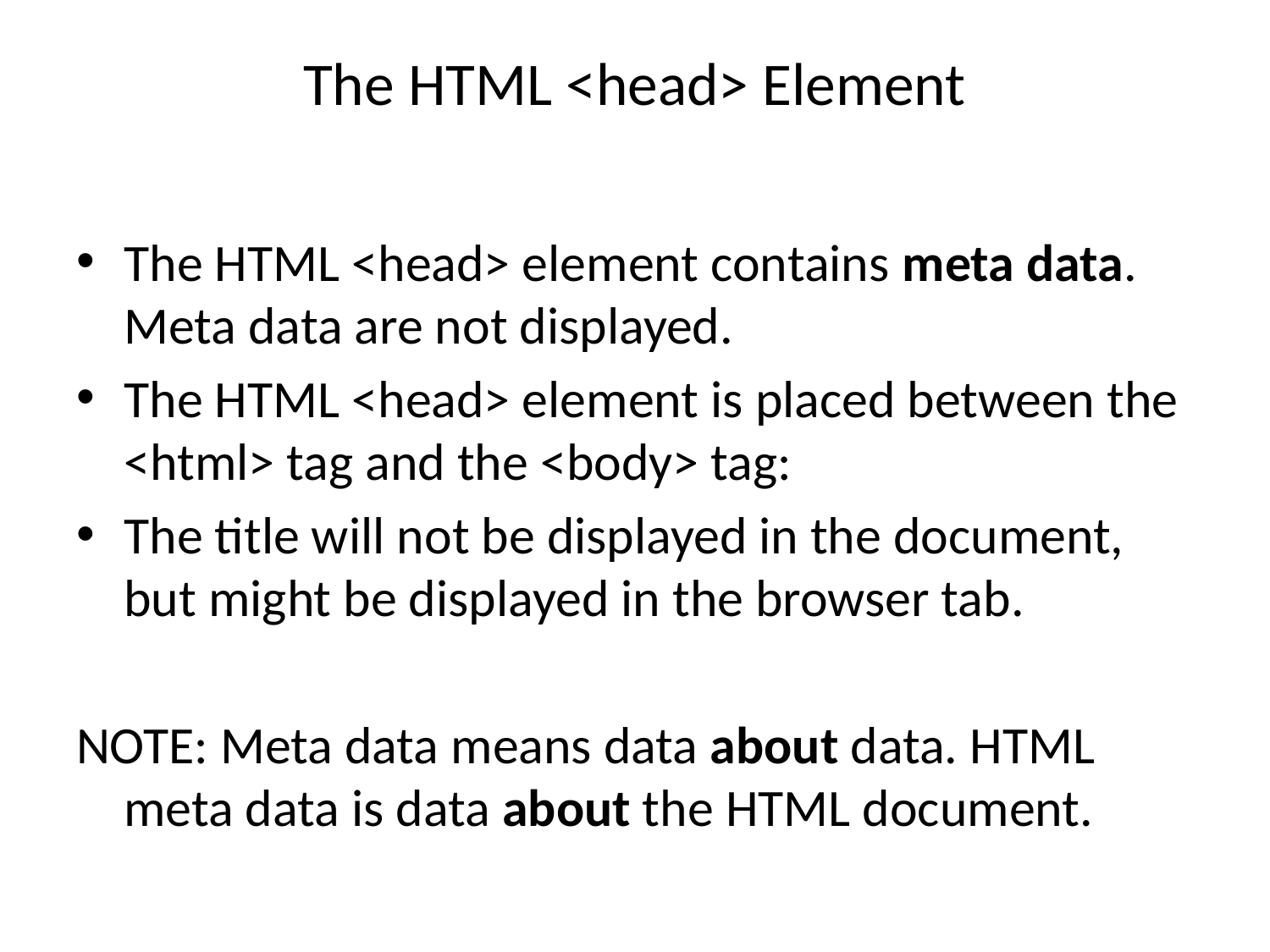

# The HTML <head> Element
The HTML <head> element contains meta data. Meta data are not displayed.
The HTML <head> element is placed between the <html> tag and the <body> tag:
The title will not be displayed in the document, but might be displayed in the browser tab.

NOTE: Meta data means data about data. HTML meta data is data about the HTML document.